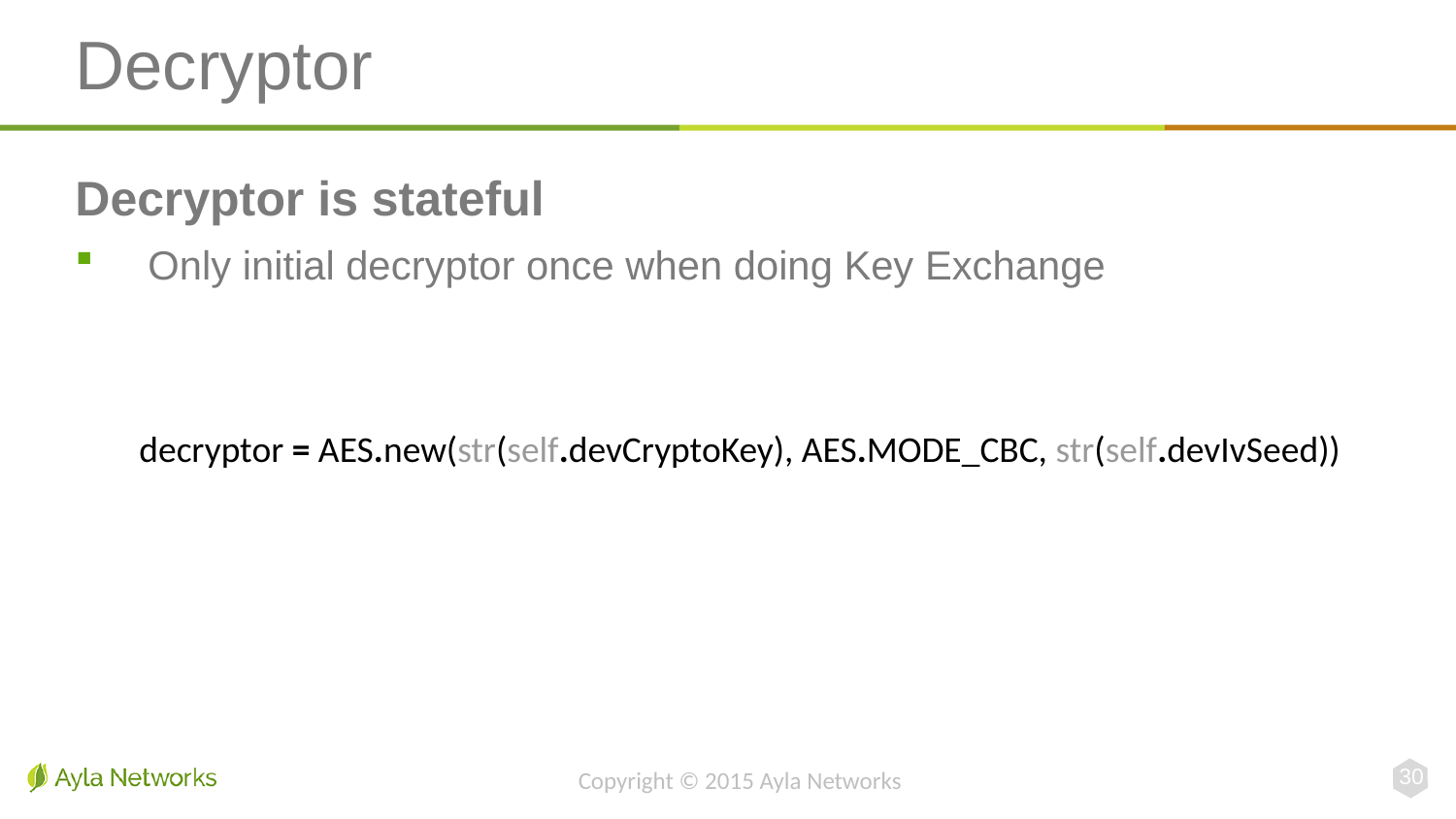

# Decryptor
Decryptor is stateful
Only initial decryptor once when doing Key Exchange

decryptor = AES.new(str(self.devCryptoKey), AES.MODE_CBC, str(self.devIvSeed))
30
Copyright © 2015 Ayla Networks